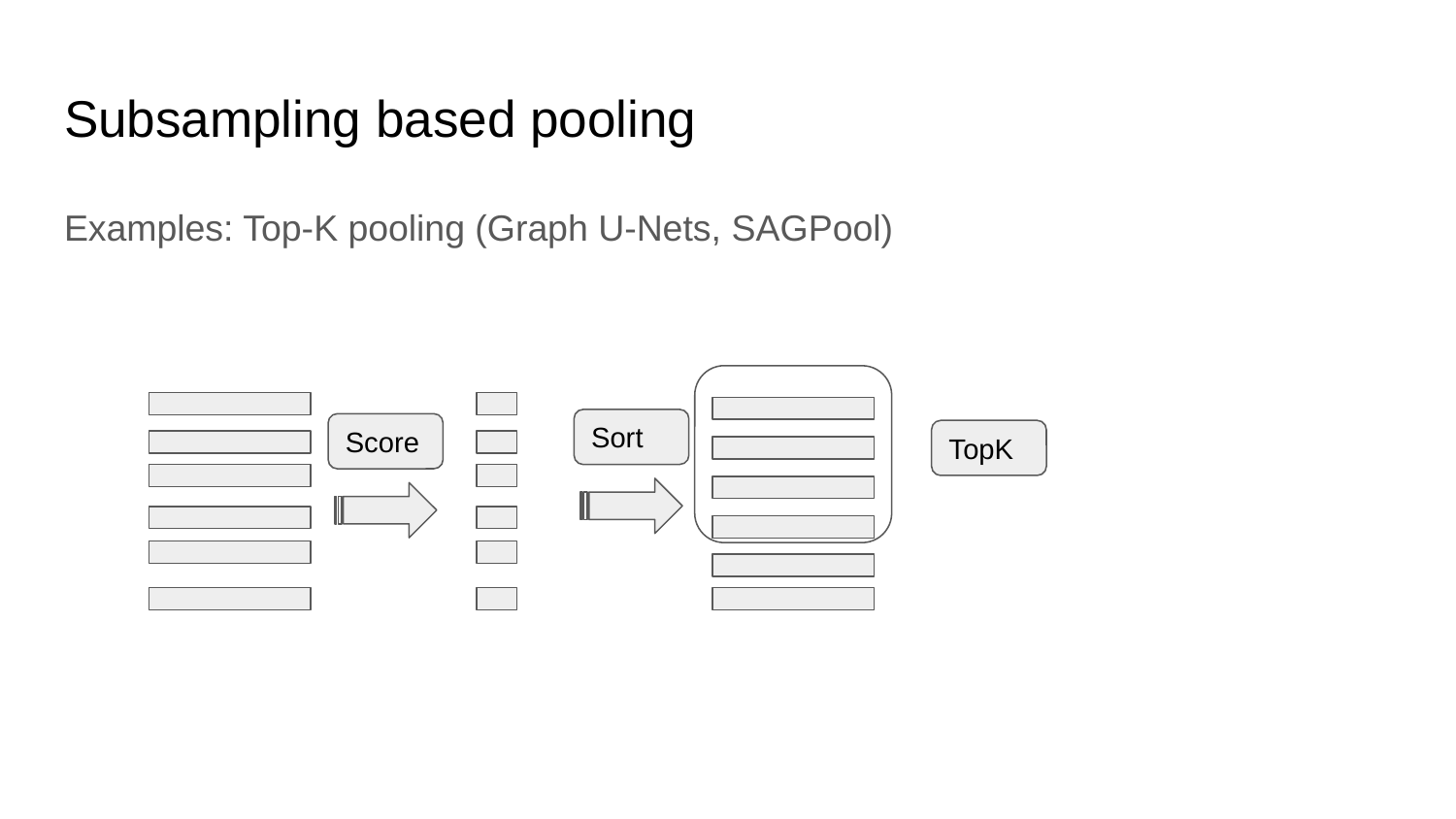

# Subsampling based pooling
Examples: Top-K pooling (Graph U-Nets, SAGPool)

Sort
Score
TopK